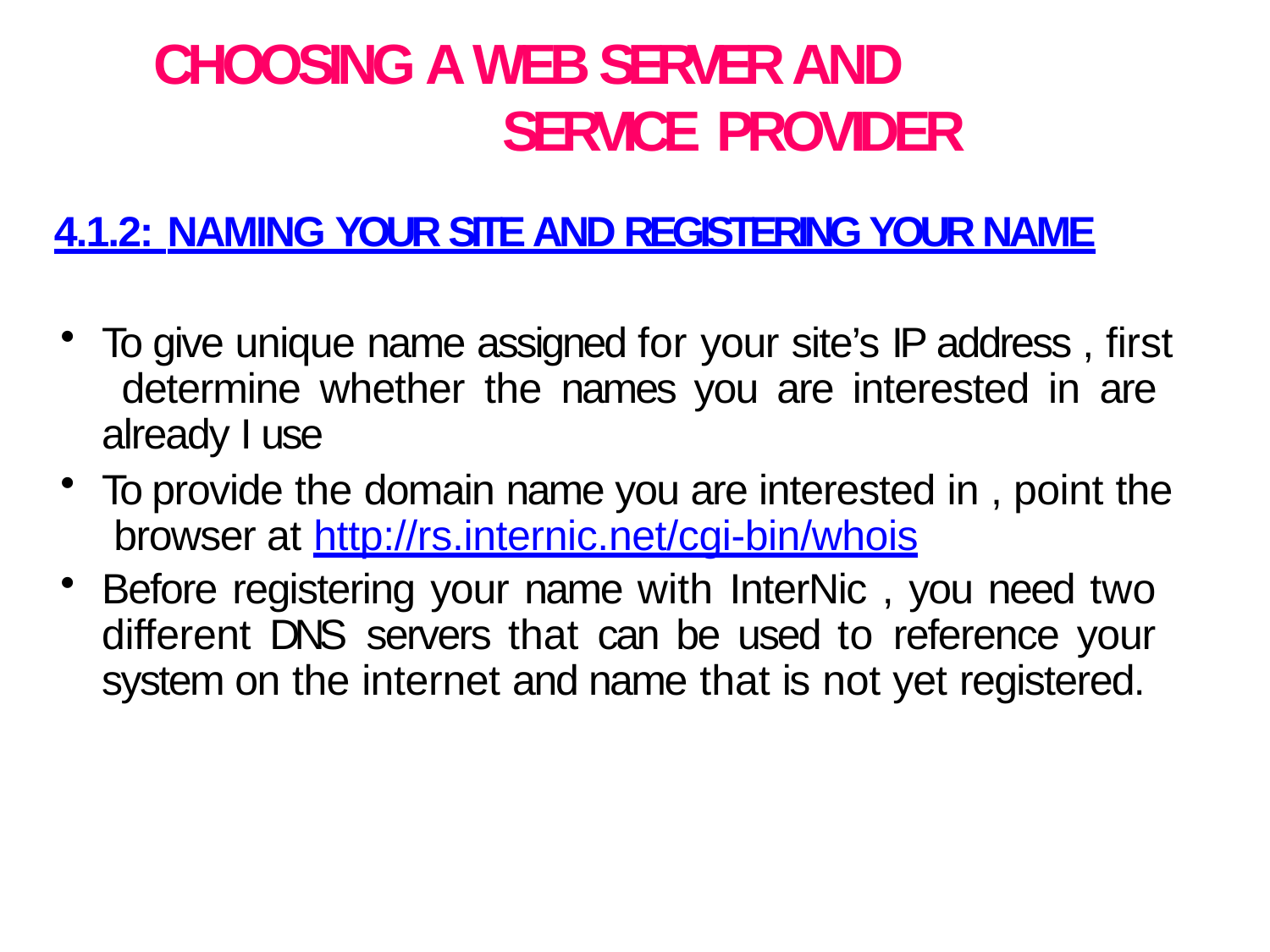

# CHOOSING A WEB SERVER AND SERVICE  PROVIDER
4.1.2: NAMING YOUR SITE AND REGISTERING YOUR NAME

To give unique name assigned for your site’s IP address , first  determine whether the names you are interested in are  already I use
To provide the domain name you are interested in , point the  browser at http://rs.internic.net/cgi-bin/whois
Before registering your name with InterNic , you need two  different DNS servers that can be used to reference your  system on the internet and name that is not yet registered.